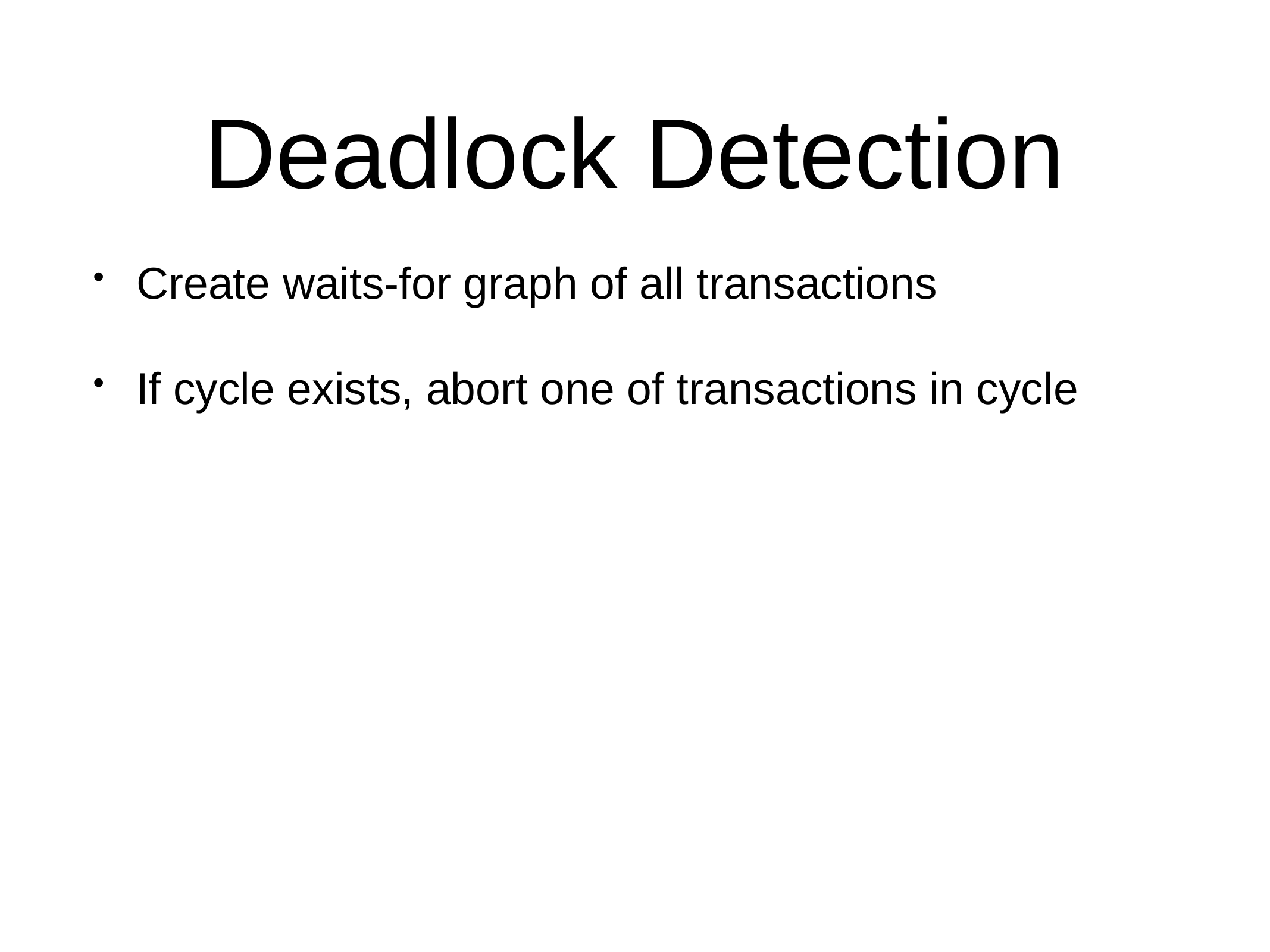

# Deadlock Detection
Create waits-for graph of all transactions
If cycle exists, abort one of transactions in cycle